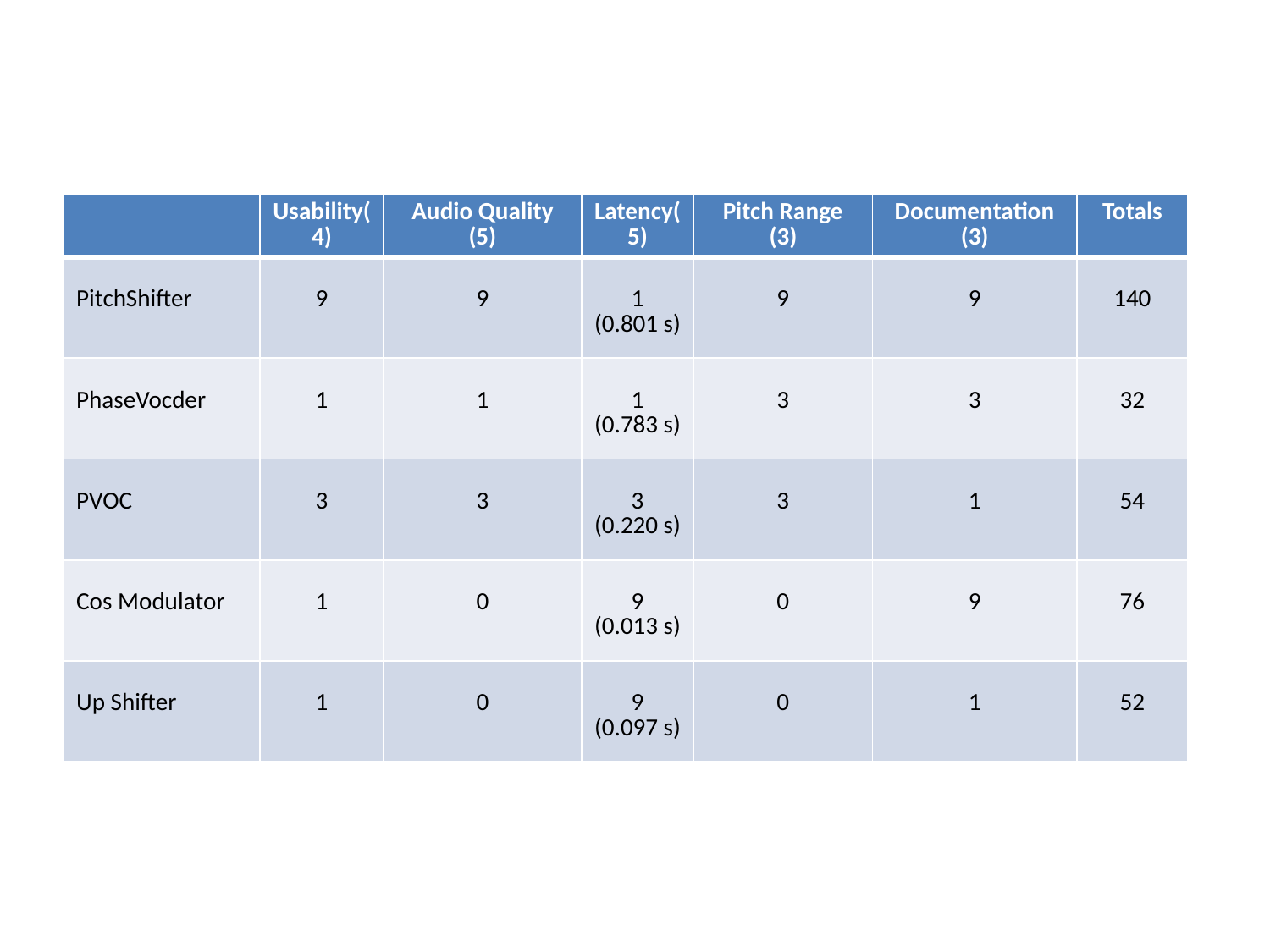

|  | Usability(4) | Audio Quality (5) | Latency(5) | Pitch Range (3) | Documentation (3) | Totals |
| --- | --- | --- | --- | --- | --- | --- |
| PitchShifter | 9 | 9 | 1 (0.801 s) | 9 | 9 | 140 |
| PhaseVocder | 1 | 1 | 1 (0.783 s) | 3 | 3 | 32 |
| PVOC | 3 | 3 | 3 (0.220 s) | 3 | 1 | 54 |
| Cos Modulator | 1 | 0 | 9 (0.013 s) | 0 | 9 | 76 |
| Up Shifter | 1 | 0 | 9 (0.097 s) | 0 | 1 | 52 |